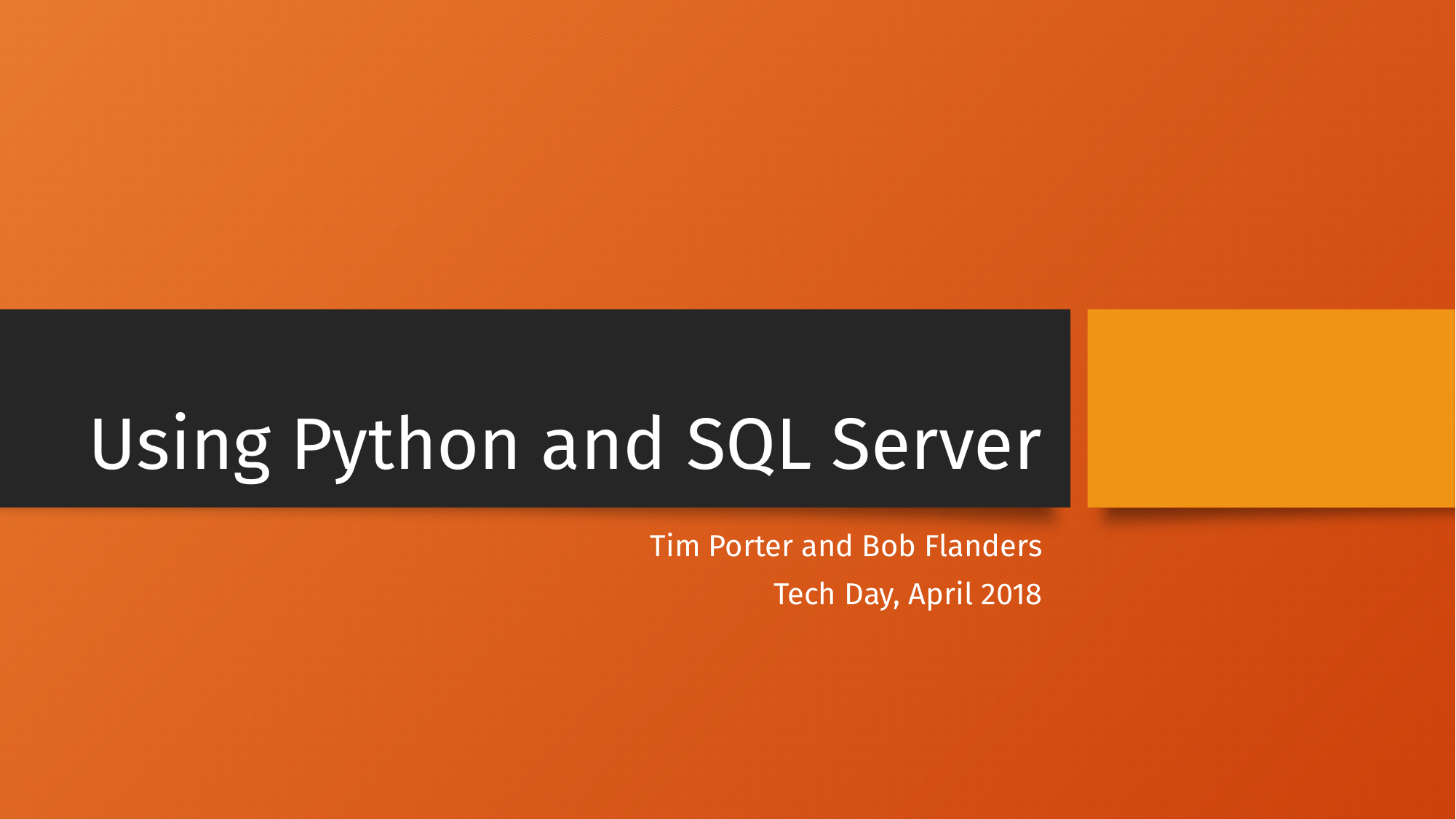

# Using Python and SQL Server
Tim Porter and Bob Flanders
Tech Day, April 2018